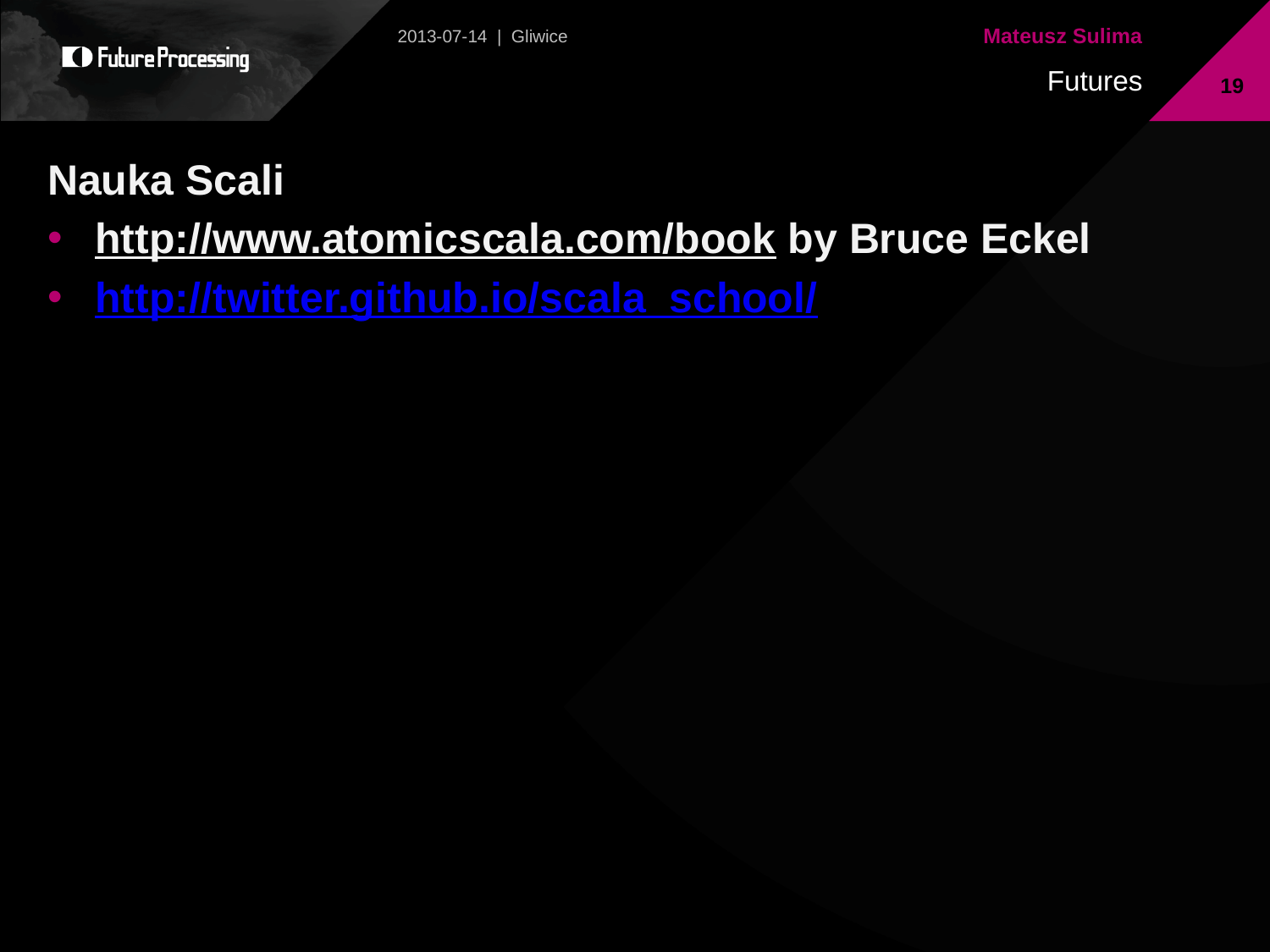

2013-07-14  |  Gliwice
19
Nauka Scali
http://www.atomicscala.com/book by Bruce Eckel
http://twitter.github.io/scala_school/